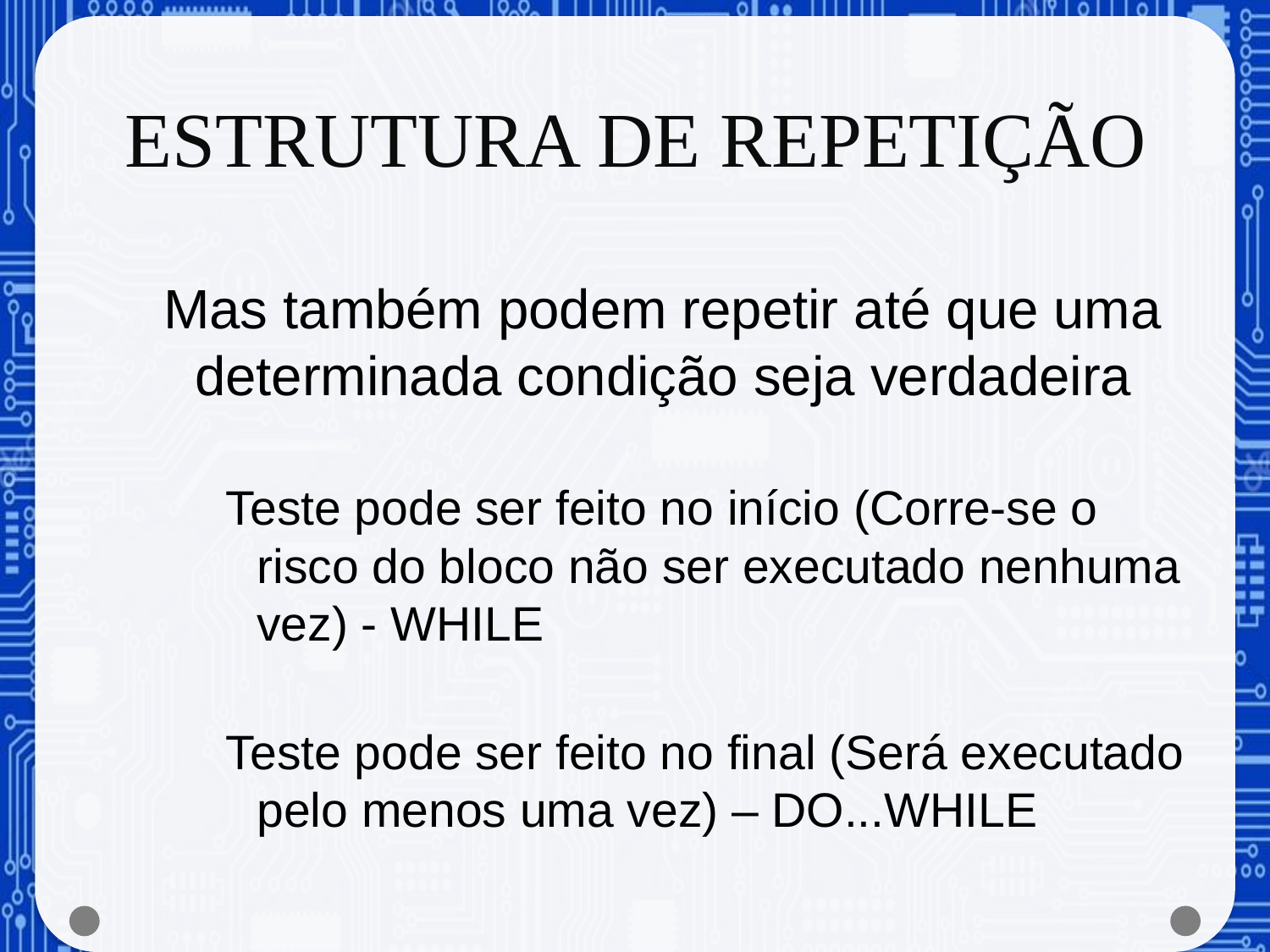

# ESTRUTURA DE REPETIÇÃO
Mas também podem repetir até que uma determinada condição seja verdadeira

Teste pode ser feito no início (Corre-se o risco do bloco não ser executado nenhuma vez) - WHILE

Teste pode ser feito no final (Será executado pelo menos uma vez) – DO...WHILE